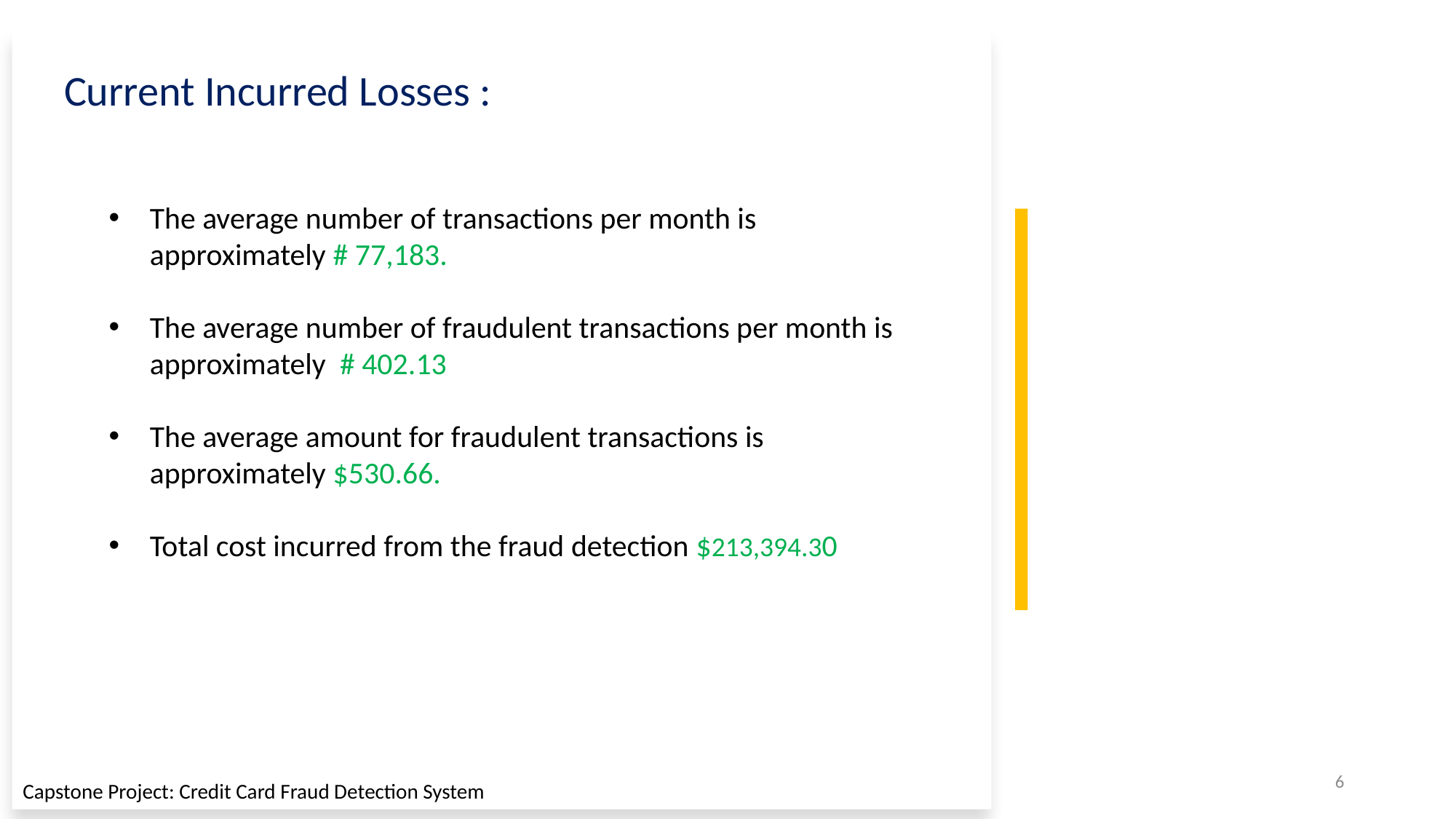

Current Incurred Losses :
The average number of transactions per month is approximately # 77,183.

The average number of fraudulent transactions per month is approximately  # 402.13

The average amount for fraudulent transactions is approximately $530.66.

Total cost incurred from the fraud detection $213,394.30

6
Capstone Project: Credit Card Fraud Detection System